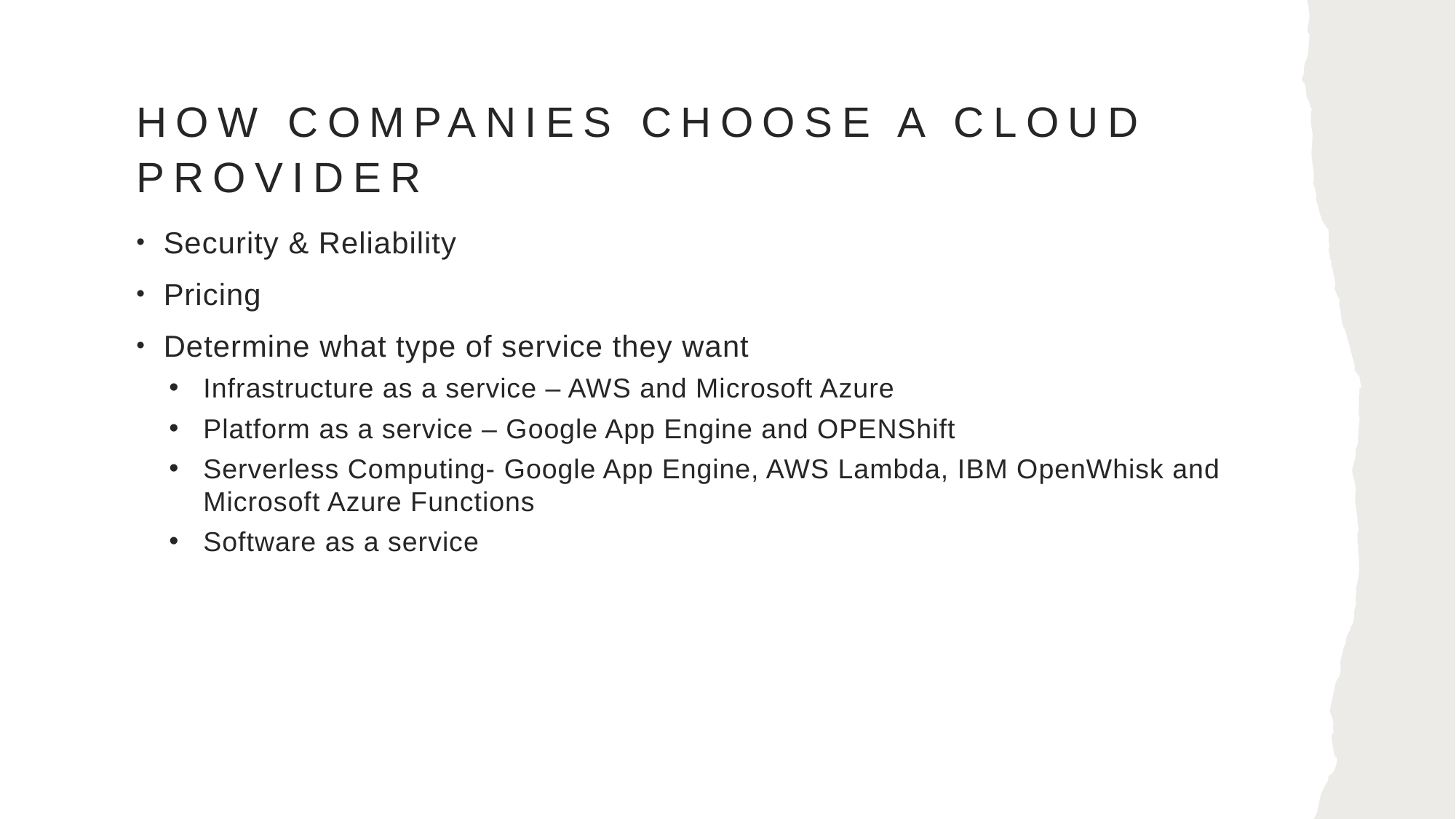

# How companies choose a cloud provider
Security & Reliability
Pricing
Determine what type of service they want
Infrastructure as a service – AWS and Microsoft Azure
Platform as a service – Google App Engine and OPENShift
Serverless Computing- Google App Engine, AWS Lambda, IBM OpenWhisk and Microsoft Azure Functions
Software as a service